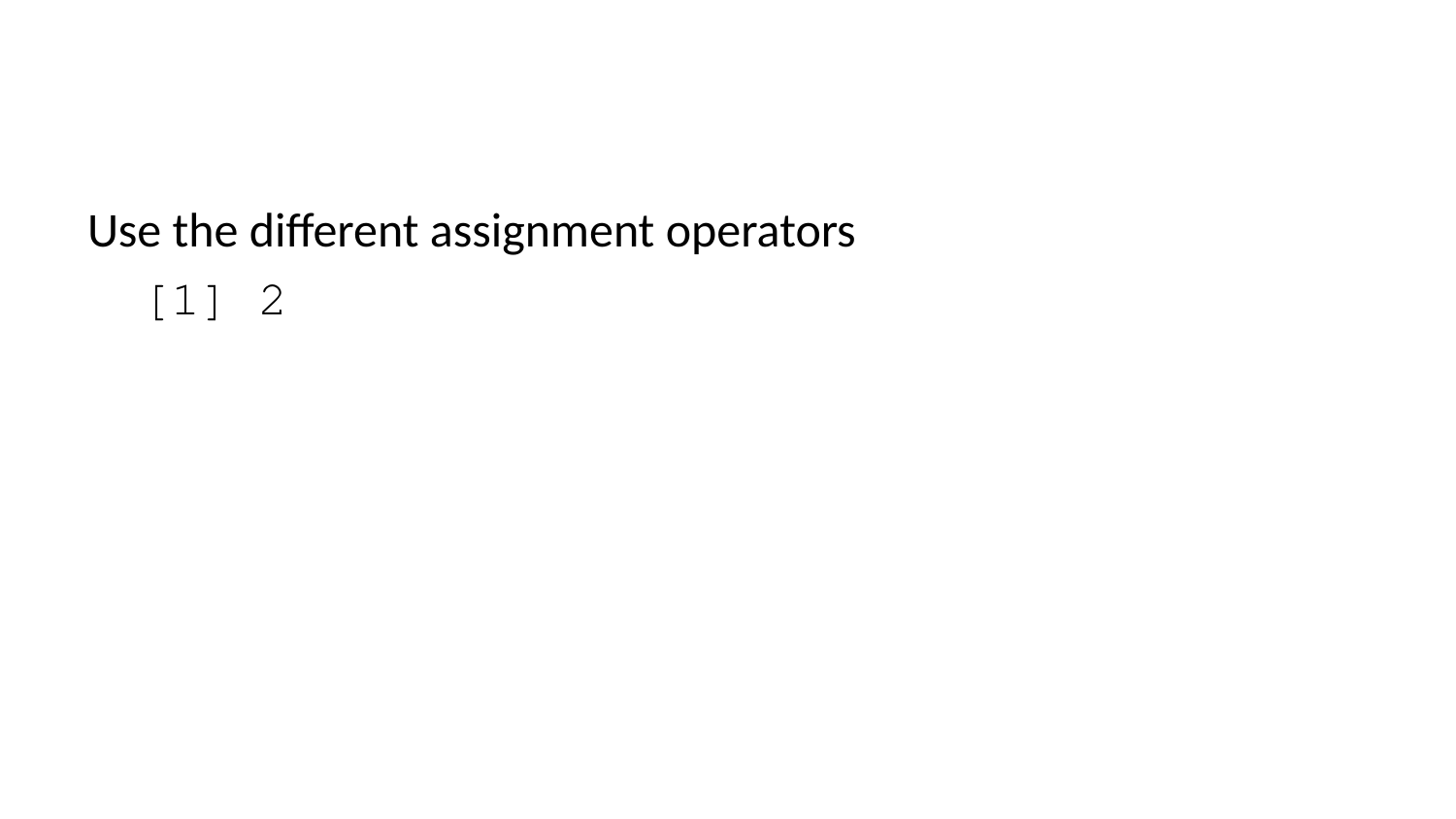

Use the different assignment operators
[1] 2